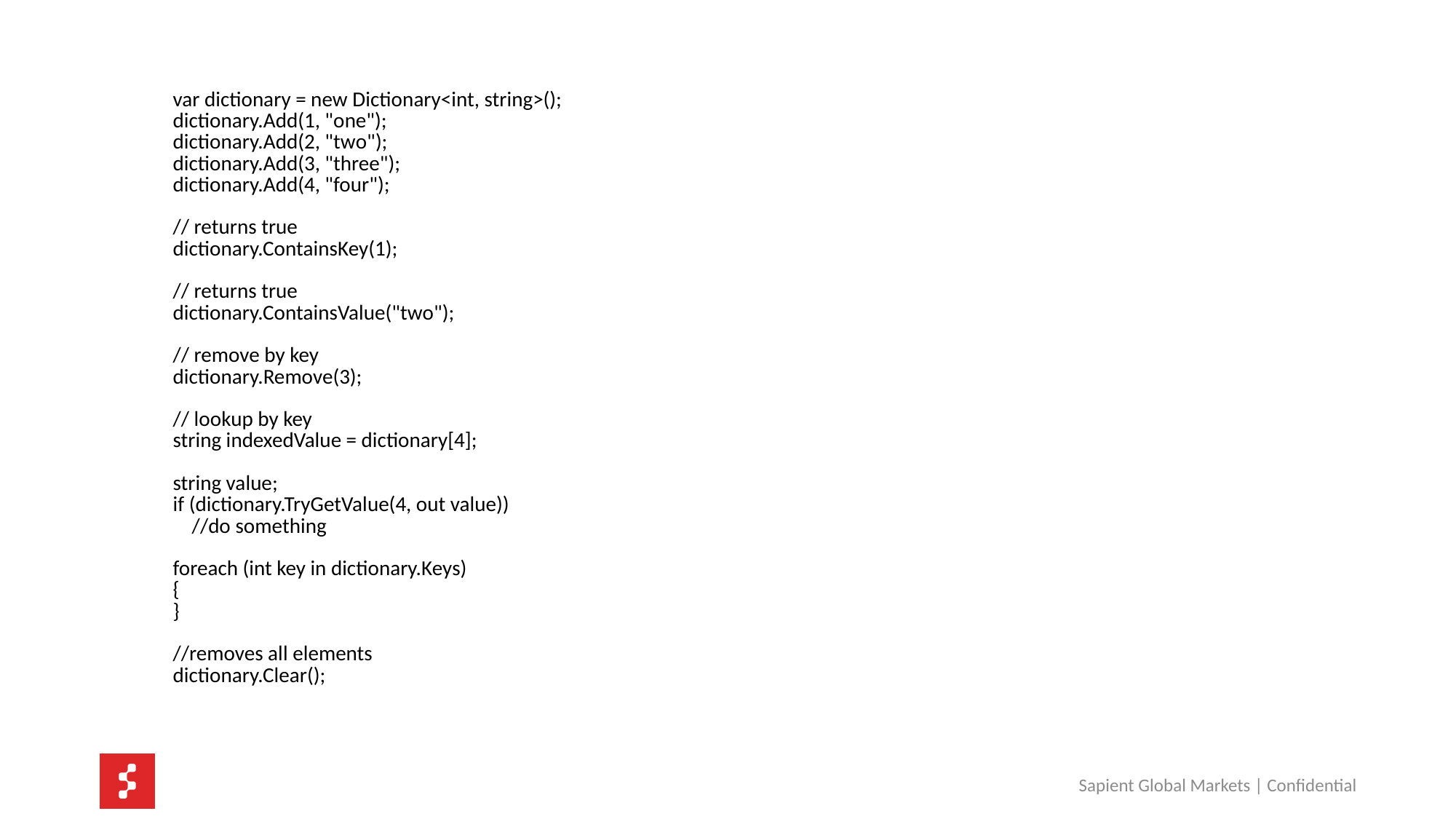

| var dictionary = new Dictionary<int, string>(); dictionary.Add(1, "one"); dictionary.Add(2, "two"); dictionary.Add(3, "three"); dictionary.Add(4, "four");   // returns true dictionary.ContainsKey(1);   // returns true dictionary.ContainsValue("two");   // remove by key dictionary.Remove(3);   // lookup by key string indexedValue = dictionary[4];   string value; if (dictionary.TryGetValue(4, out value))     //do something   foreach (int key in dictionary.Keys) { }    //removes all elements dictionary.Clear(); |
| --- |
Sapient Global Markets | Confidential